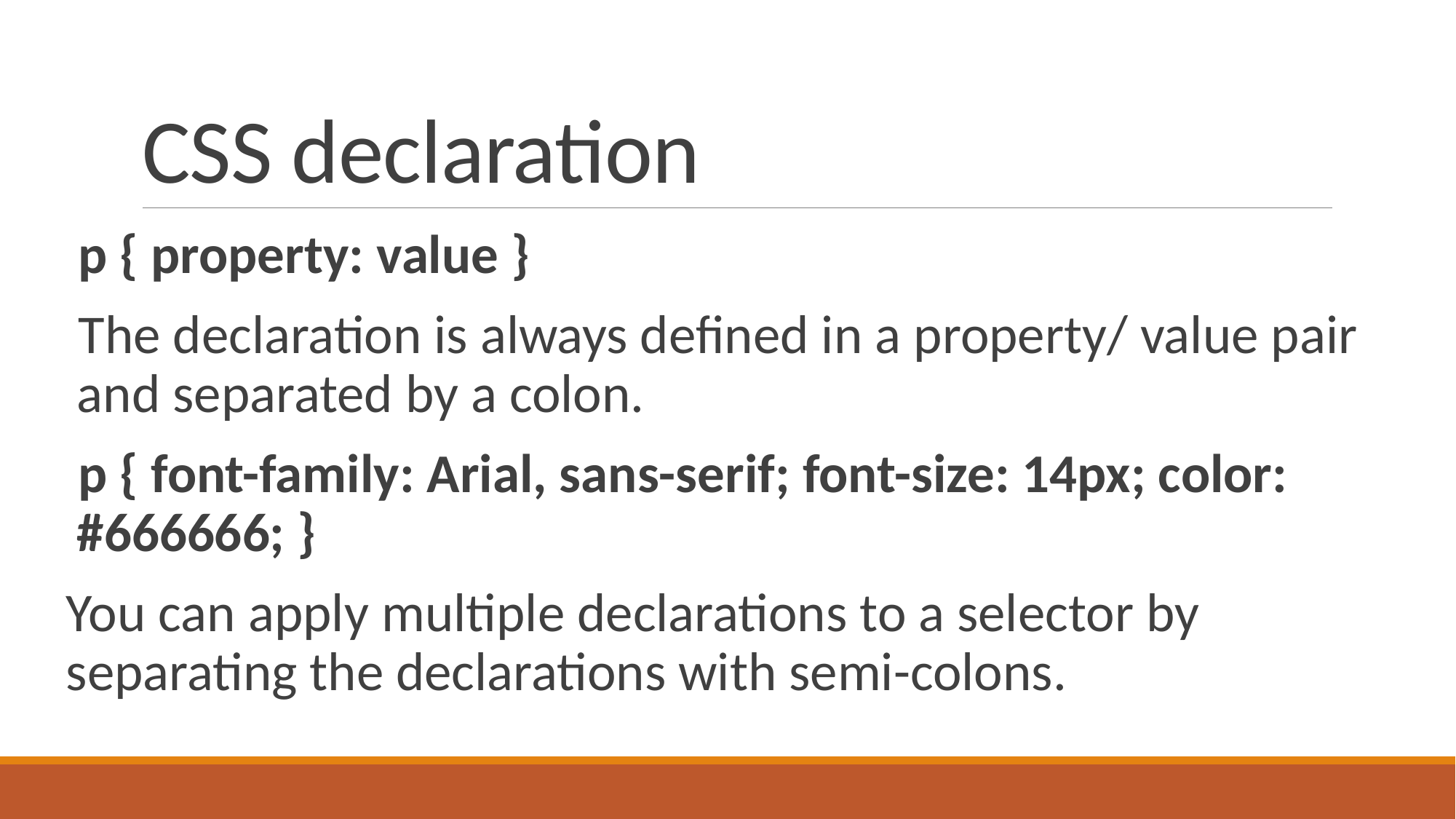

# CSS declaration
p { property: value }
The declaration is always defined in a property/ value pair and separated by a colon.
p { font-family: Arial, sans-serif; font-size: 14px; color: #666666; }
You can apply multiple declarations to a selector by separating the declarations with semi-colons.